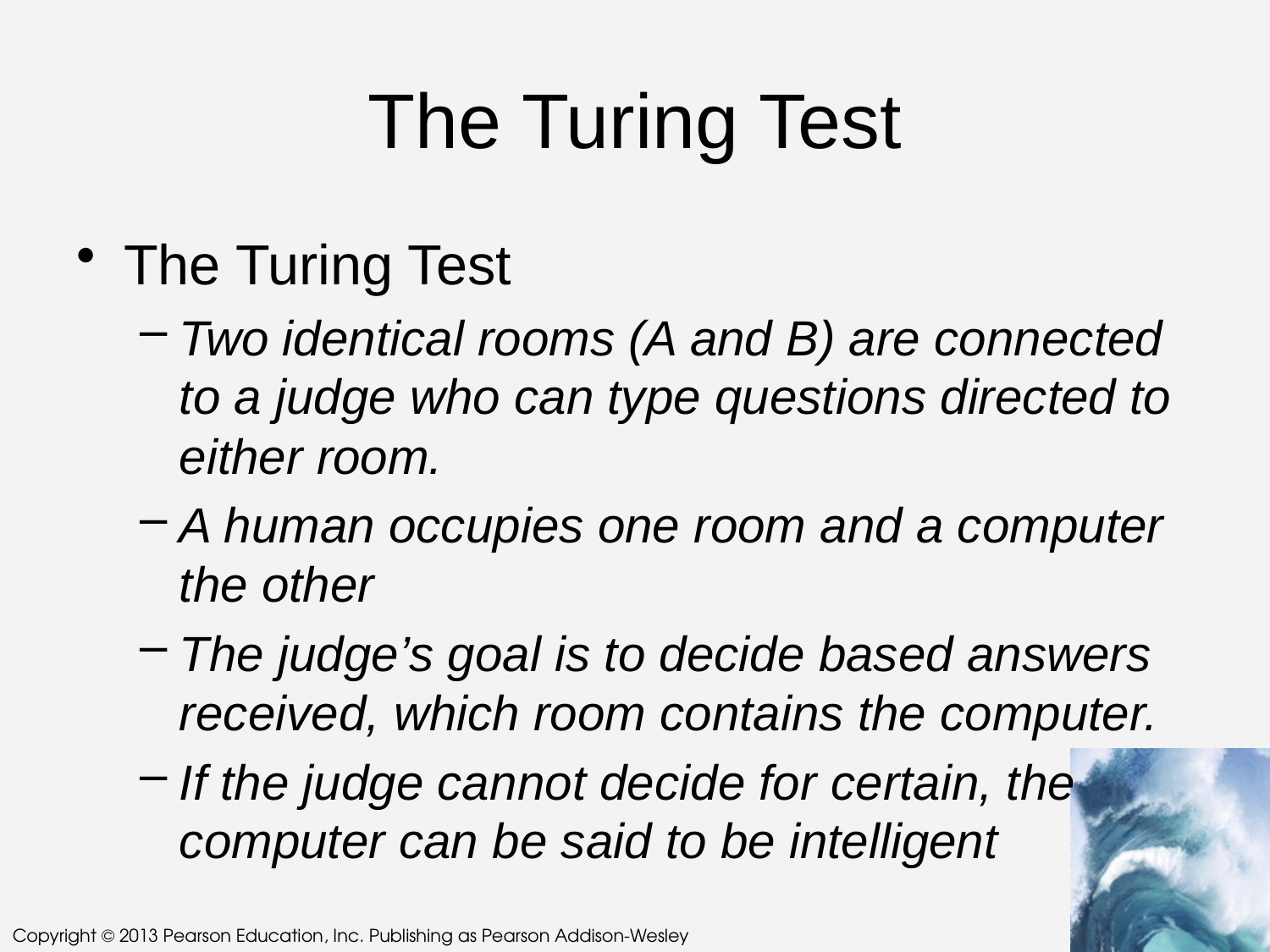

# The Turing Test
The Turing Test
Two identical rooms (A and B) are connected to a judge who can type questions directed to either room.
A human occupies one room and a computer the other
The judge’s goal is to decide based answers received, which room contains the computer.
If the judge cannot decide for certain, the computer can be said to be intelligent